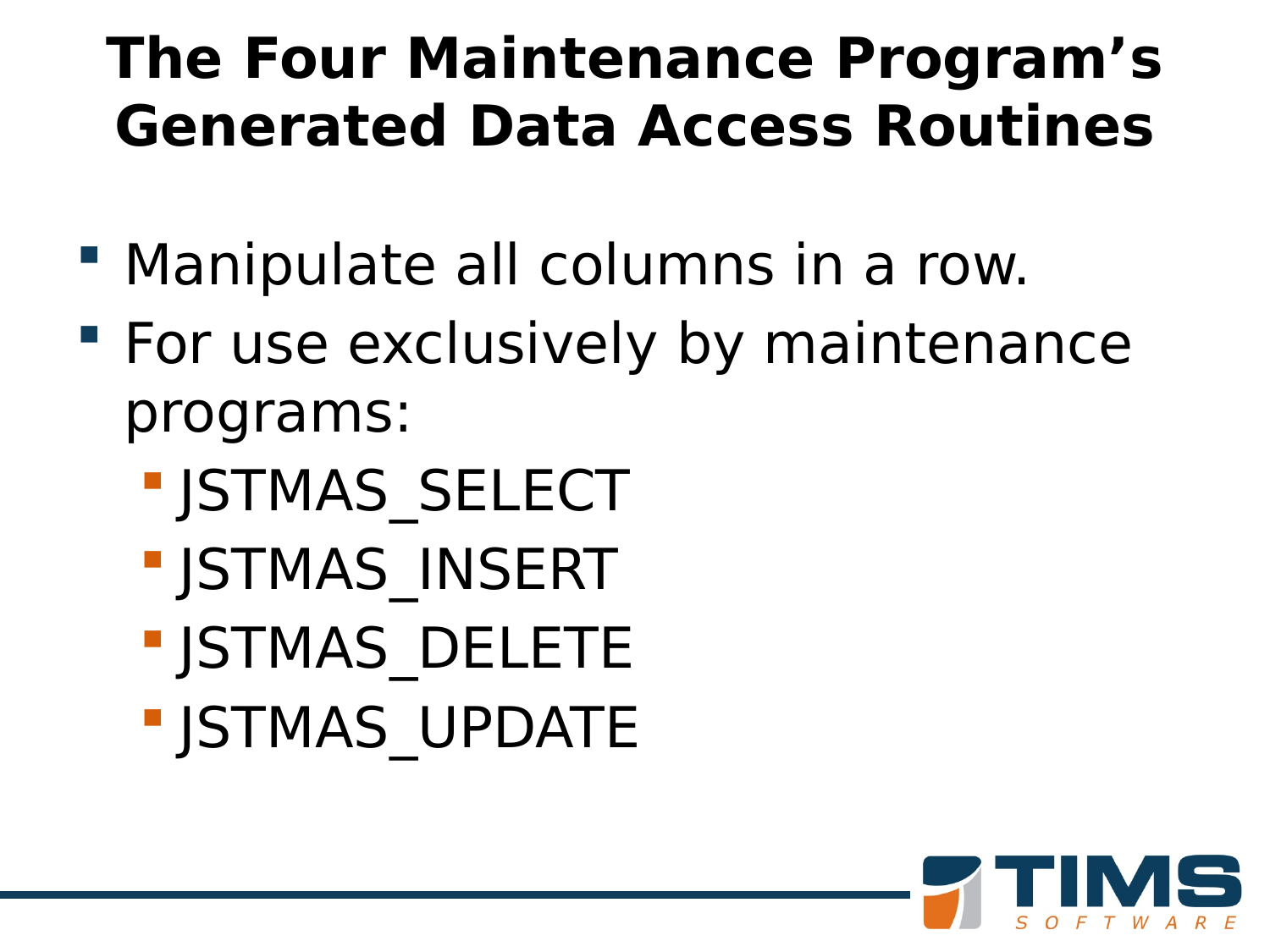

# The Four Maintenance Program’s Generated Data Access Routines
Manipulate all columns in a row.
For use exclusively by maintenance programs:
JSTMAS_SELECT
JSTMAS_INSERT
JSTMAS_DELETE
JSTMAS_UPDATE